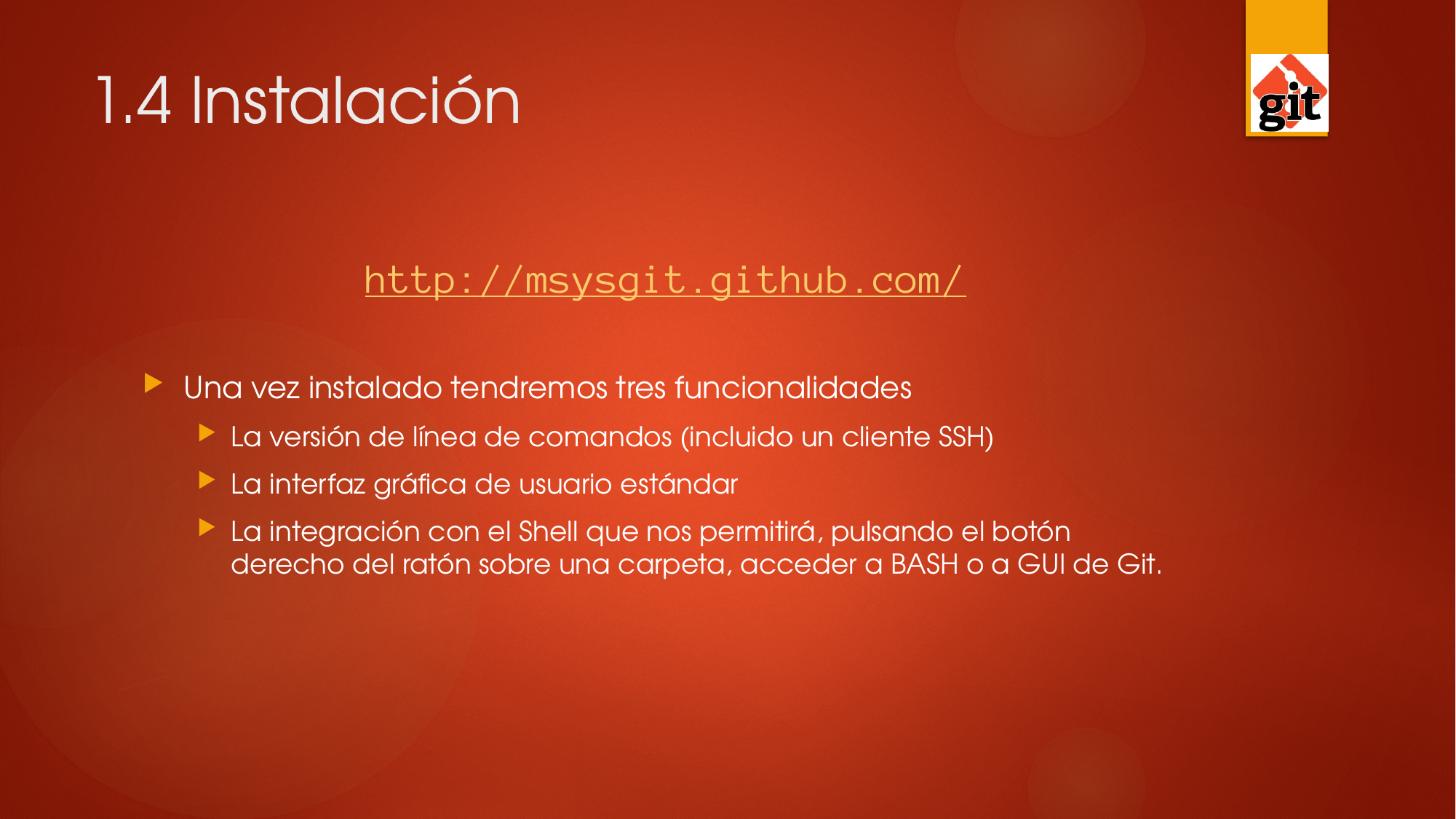

# 1.4 Instalación
http://msysgit.github.com/

Una vez instalado tendremos tres funcionalidades
La versión de línea de comandos (incluido un cliente SSH)
La interfaz gráfica de usuario estándar
La integración con el Shell que nos permitirá, pulsando el botón derecho del ratón sobre una carpeta, acceder a BASH o a GUI de Git.